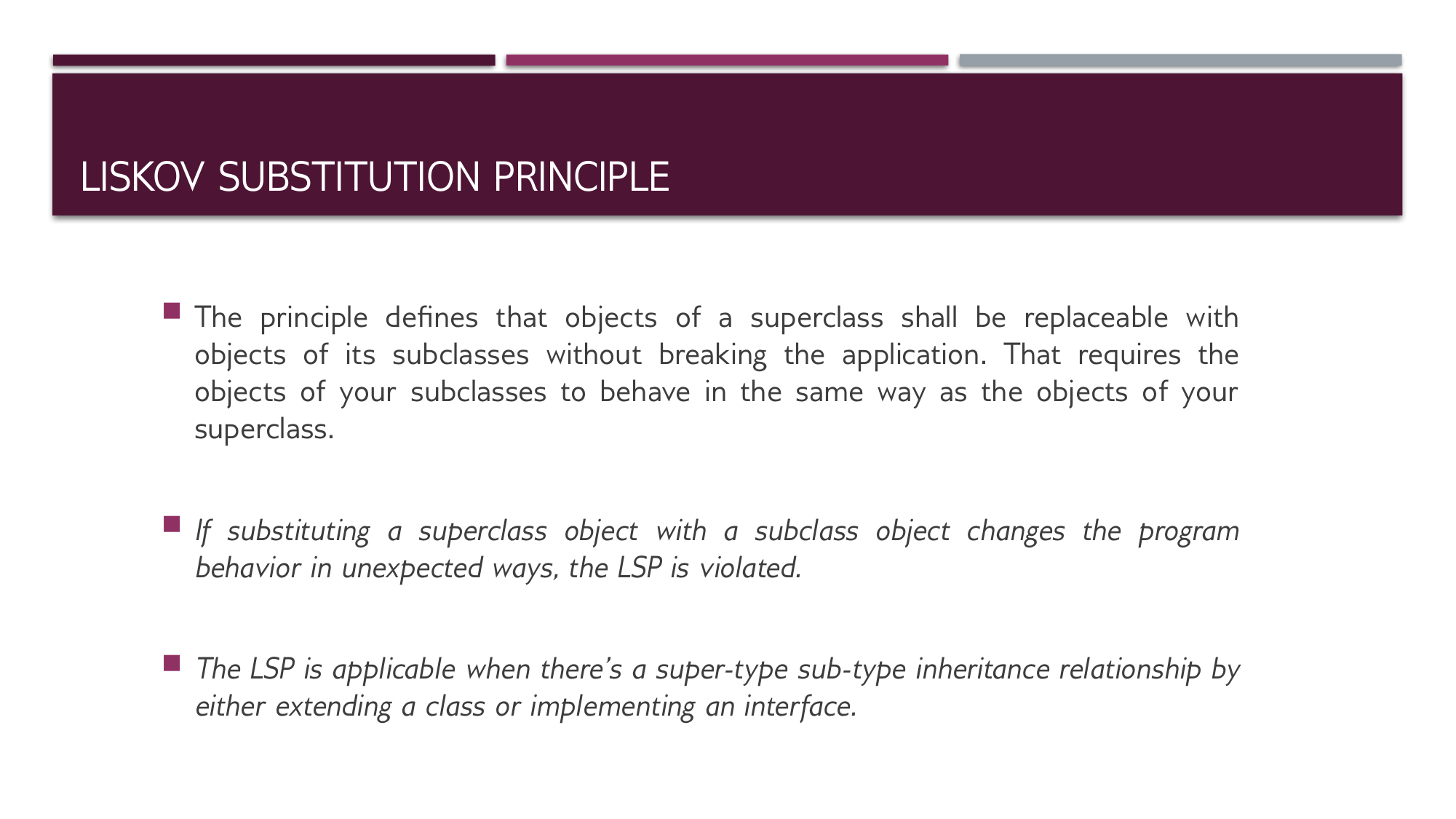

# Liskov substitution principle
The principle defines that objects of a superclass shall be replaceable with objects of its subclasses without breaking the application. That requires the objects of your subclasses to behave in the same way as the objects of your superclass.

If substituting a superclass object with a subclass object changes the program behavior in unexpected ways, the LSP is violated.

The LSP is applicable when there’s a super-type sub-type inheritance relationship by either extending a class or implementing an interface.